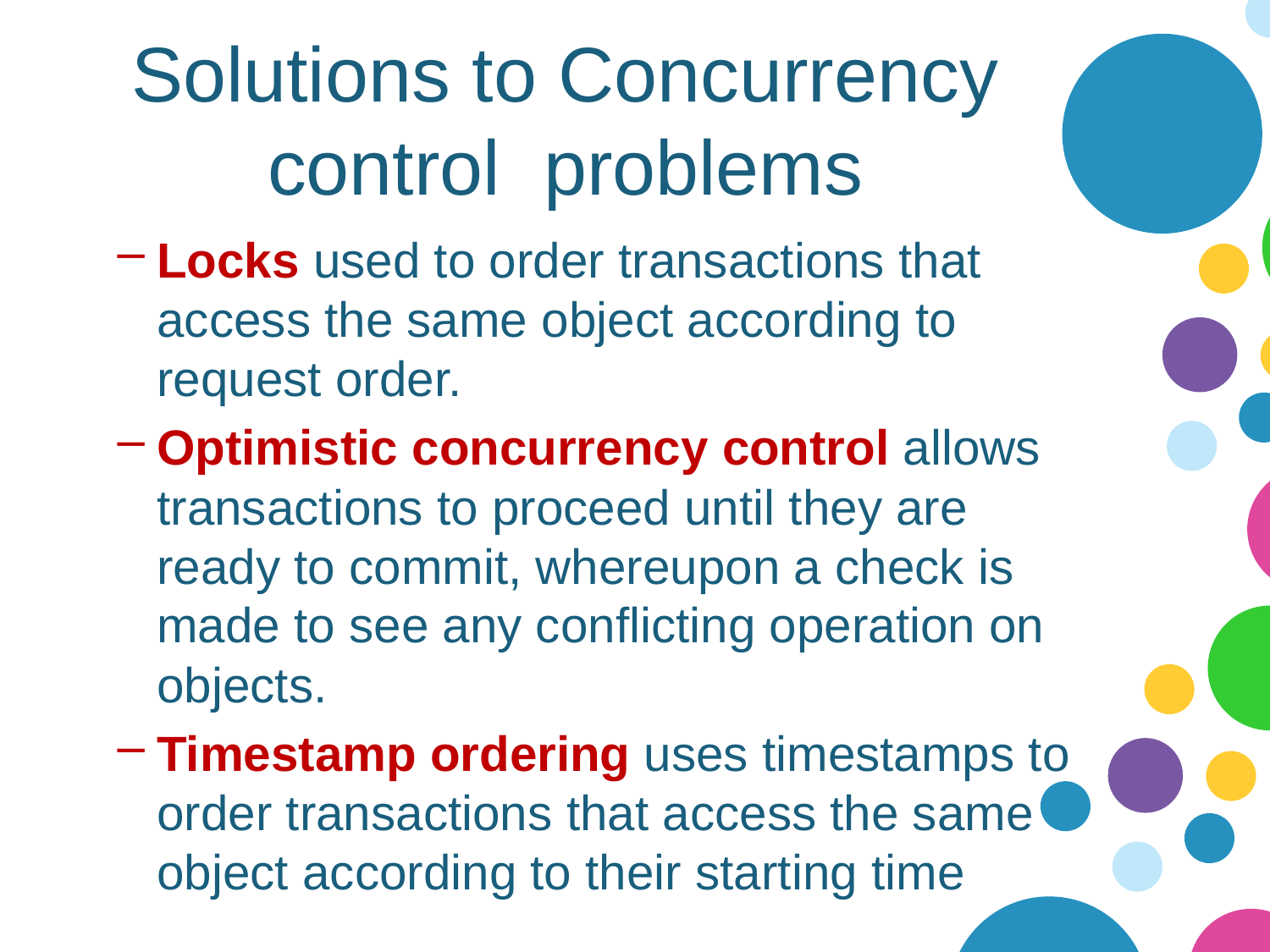

# Solutions to Concurrency control  problems
Locks used to order transactions that access the same object according to request order.
Optimistic concurrency control allows transactions to proceed until they are ready to commit, whereupon a check is made to see any conflicting operation on objects.
Timestamp ordering uses timestamps to order transactions that access the same object according to their starting time